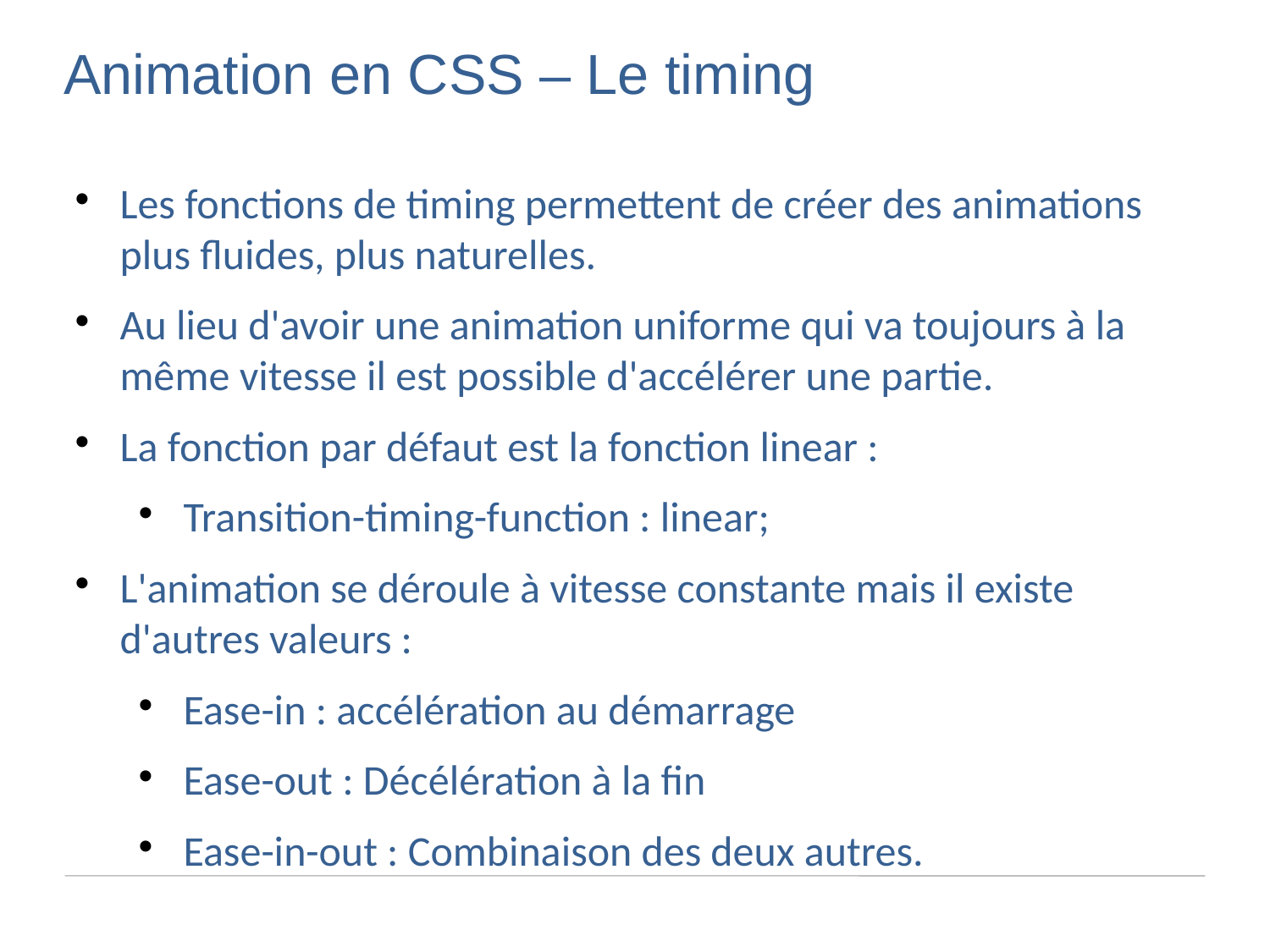

Animation en CSS – Le timing
Les fonctions de timing permettent de créer des animations plus fluides, plus naturelles.
Au lieu d'avoir une animation uniforme qui va toujours à la même vitesse il est possible d'accélérer une partie.
La fonction par défaut est la fonction linear :
Transition-timing-function : linear;
L'animation se déroule à vitesse constante mais il existe d'autres valeurs :
Ease-in : accélération au démarrage
Ease-out : Décélération à la fin
Ease-in-out : Combinaison des deux autres.